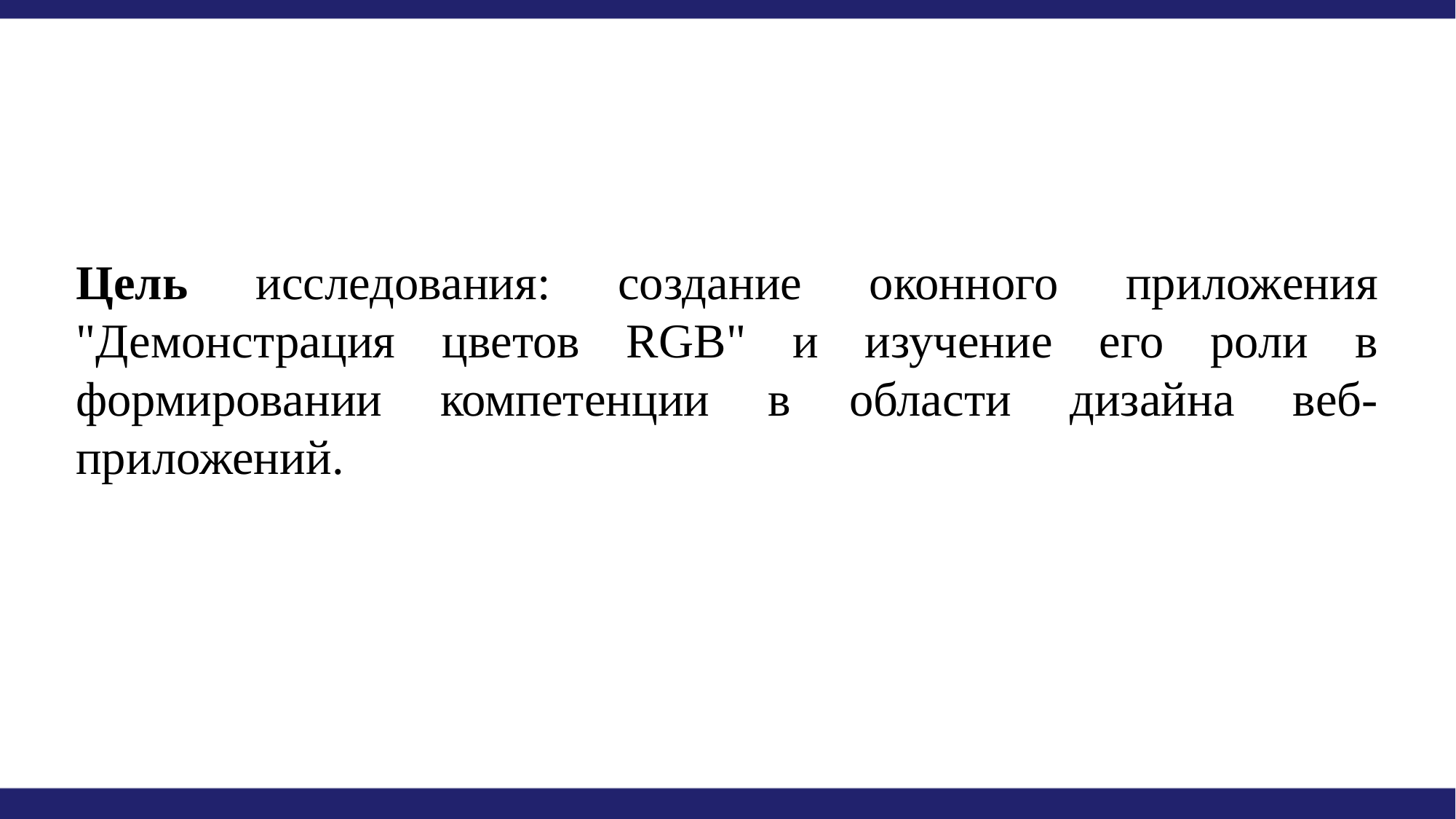

Цель исследования: создание оконного приложения "Демонстрация цветов RGB" и изучение его роли в формировании компетенции в области дизайна веб-приложений.